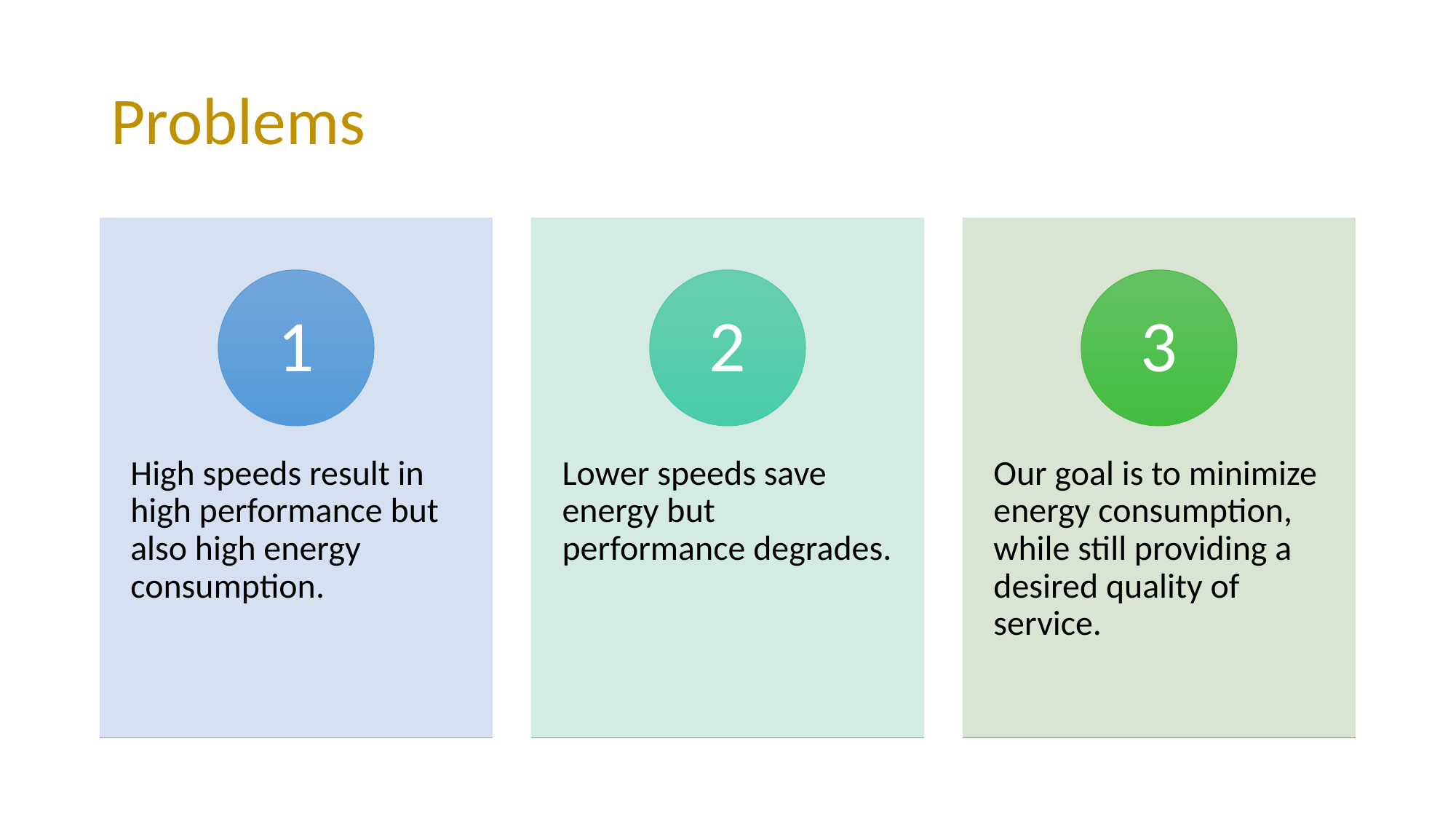

# Problems
High speeds result in high performance but also high energy consumption.
1
Lower speeds save energy but performance degrades.
2
Our goal is to minimize energy consumption, while still providing a desired quality of service.
3